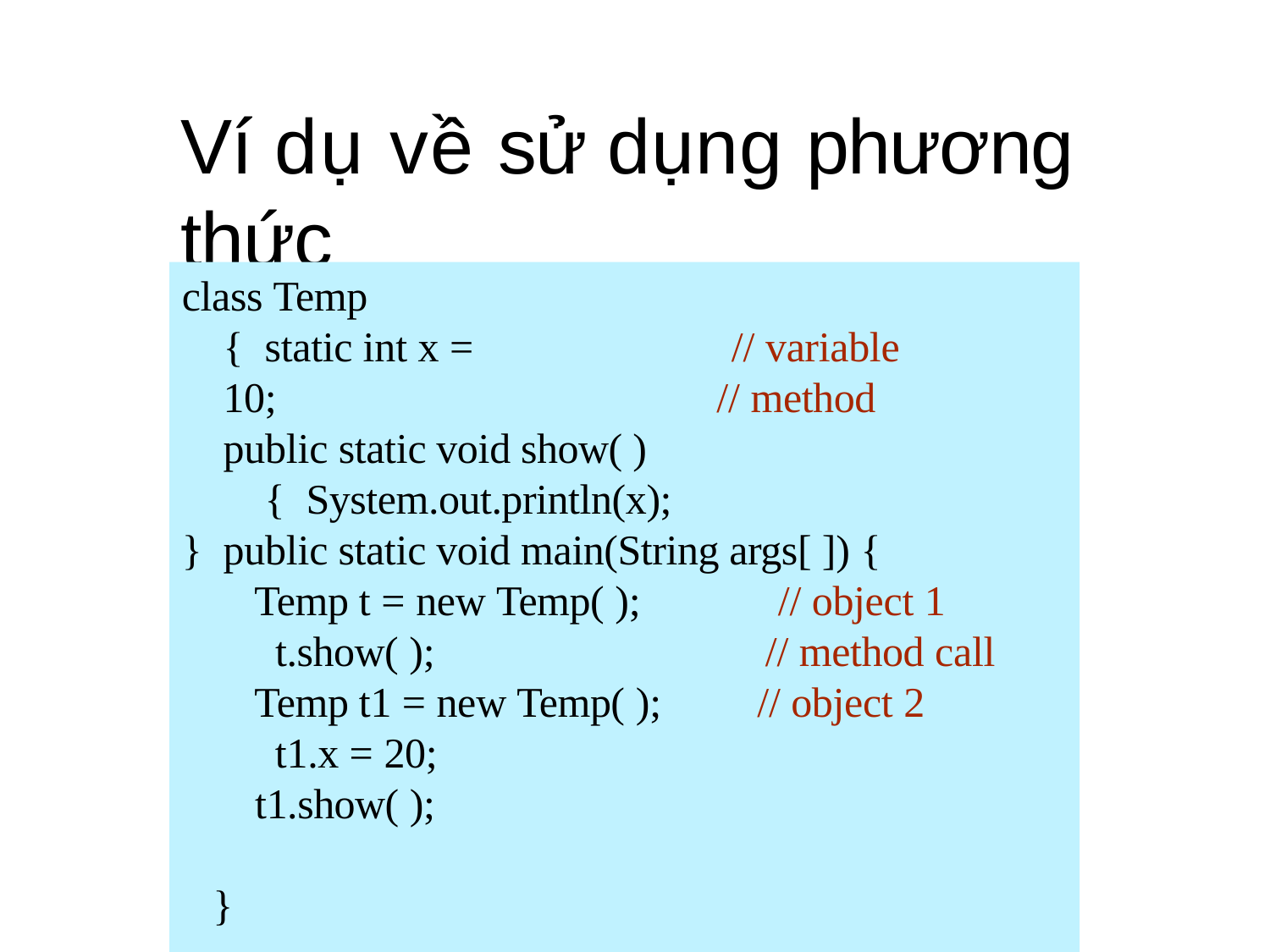

# Ví dụ về sử dụng phương thức

class Temp {  static int x = 10;
public static void show( ) {  System.out.println(x);
}
// variable
// method
public static void main(String args[ ]) {
Temp t = new Temp( );  t.show( );
Temp t1 = new Temp( );  t1.x = 20;
t1.show( );
// object 1
// method call
// object 2
}